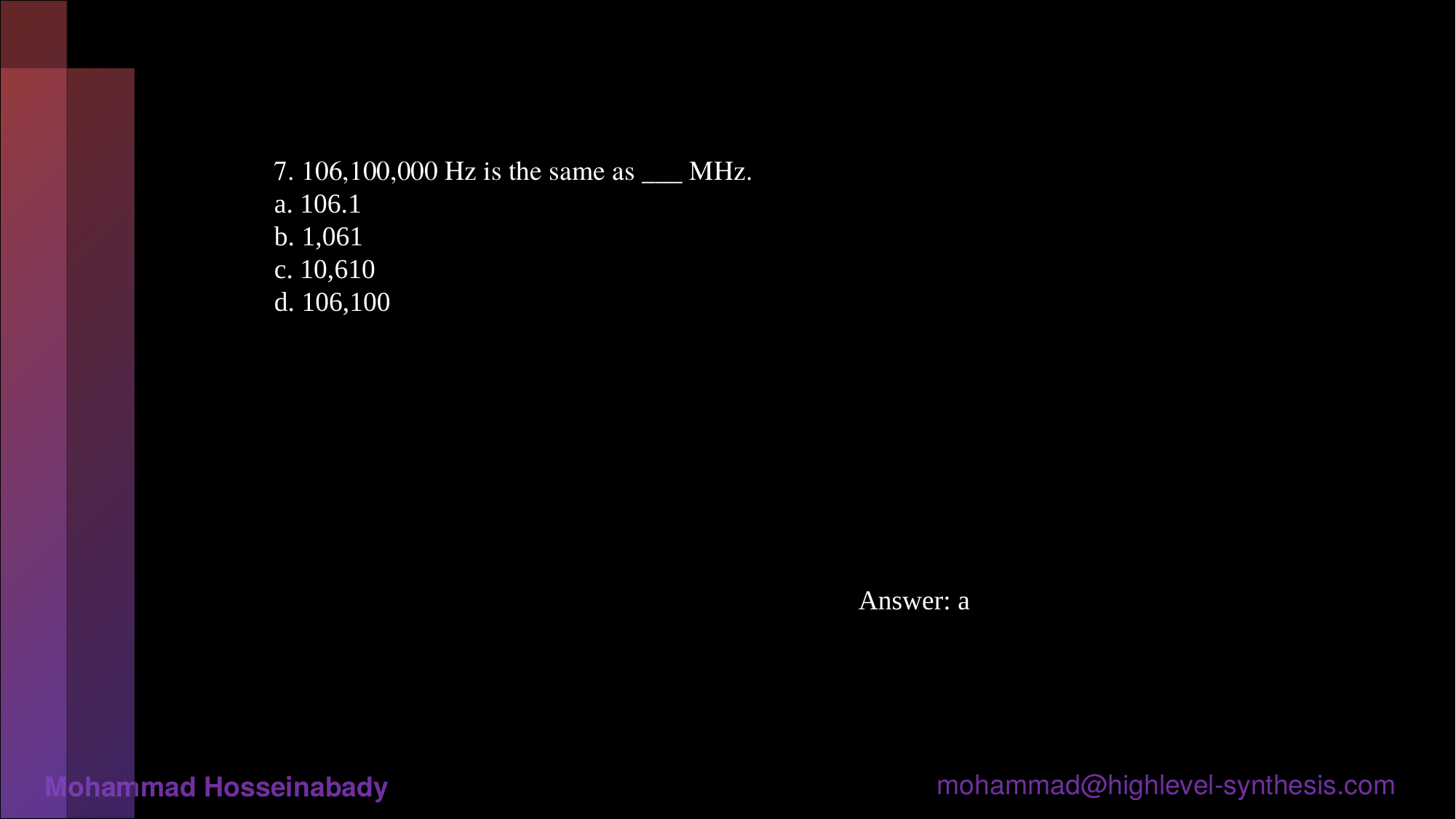

7. 106,100,000 Hz is the same as ___ MHz.
a. 106.1
b. 1,061
c. 10,610
d. 106,100
Answer: a